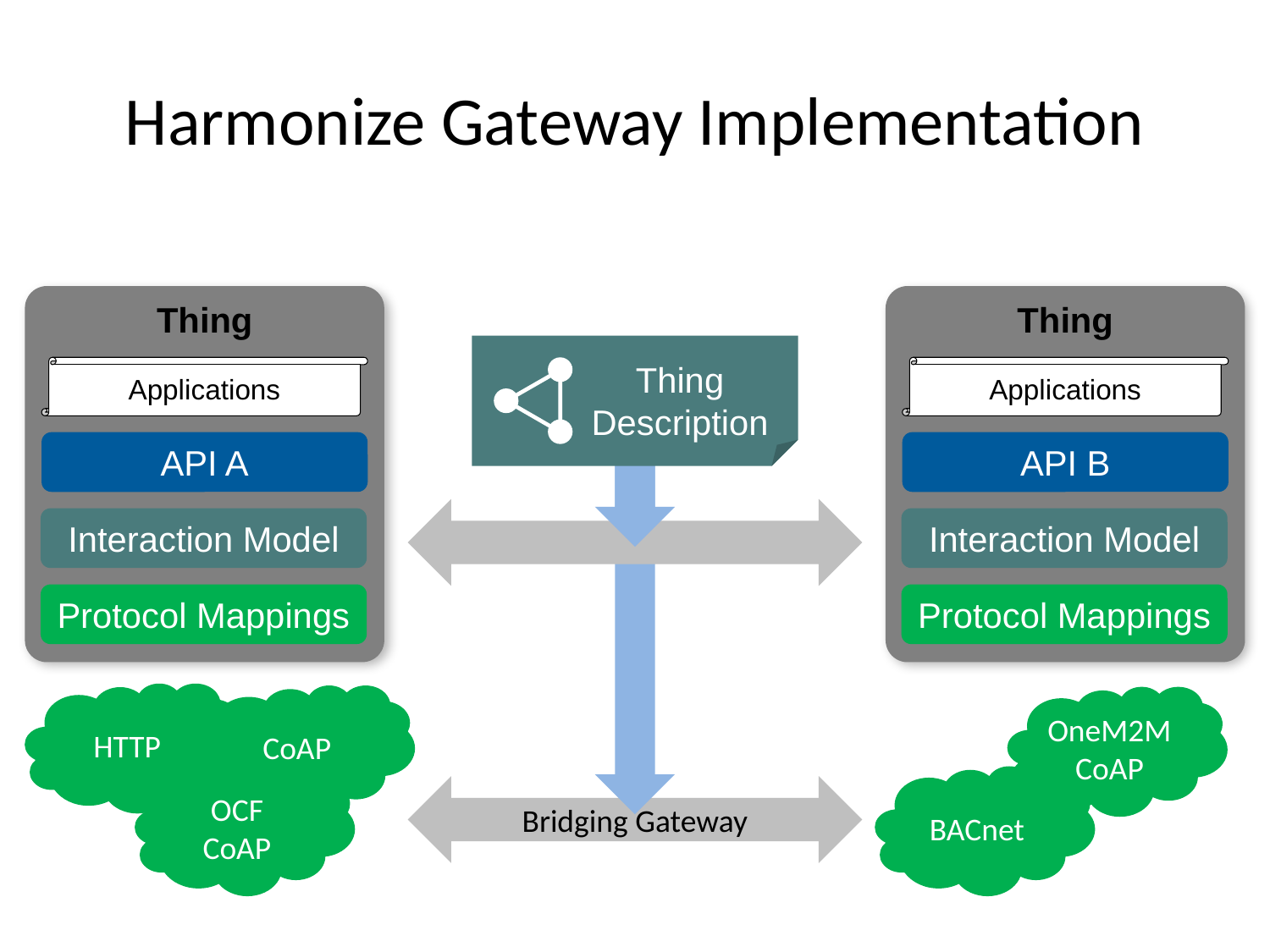

# Harmonize Gateway Implementation
Thing
Thing
Thing
Description

Applications
Applications

API A
API B

Bridging Gateway

Interaction Model
Interaction Model
Protocol Mappings
Protocol Mappings
HTTP
CoAP
OneM2M
CoAP
OCF
CoAP
BACnet